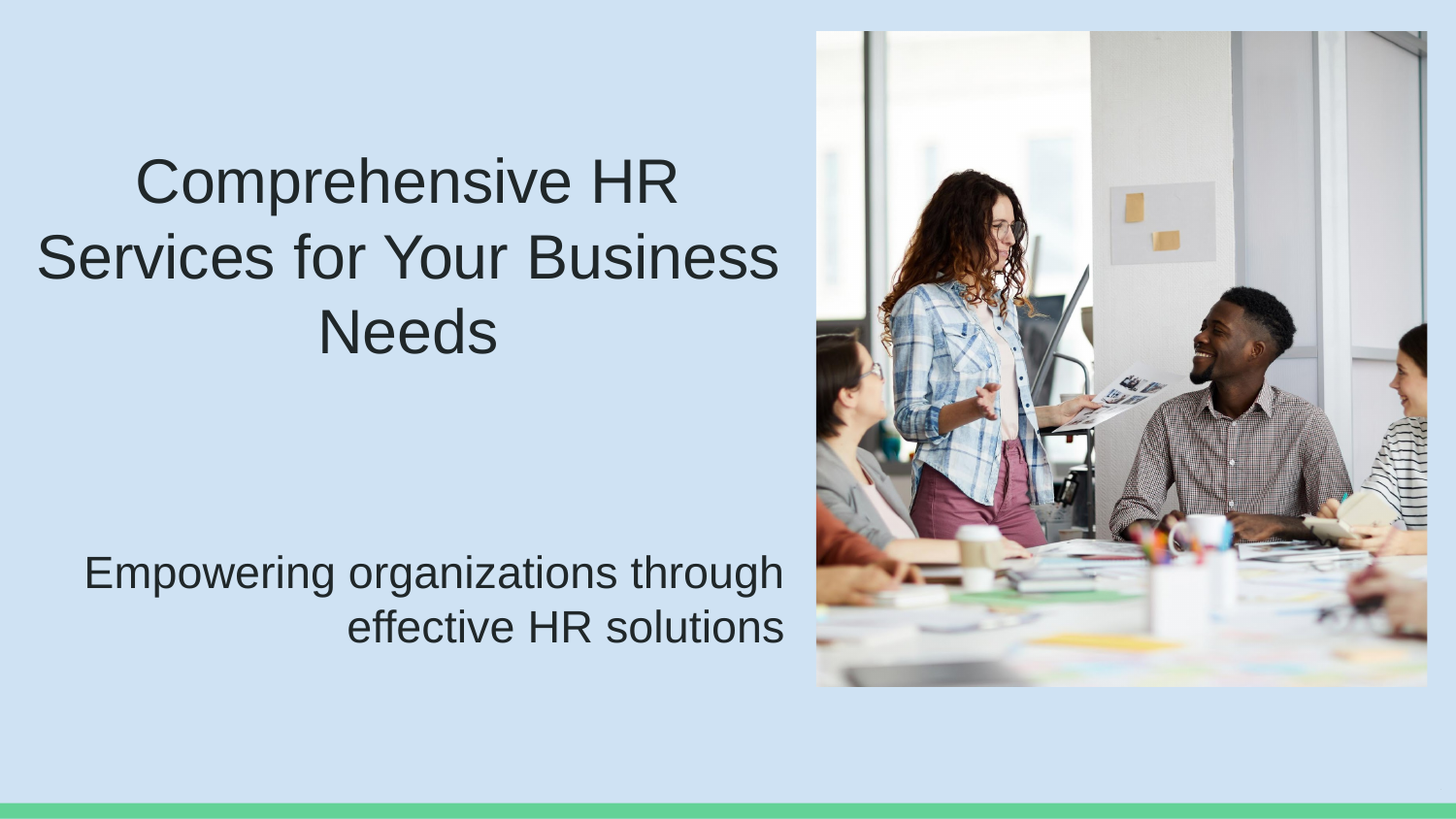

Comprehensive HR Services for Your Business Needs
# Empowering organizations through effective HR solutions
1